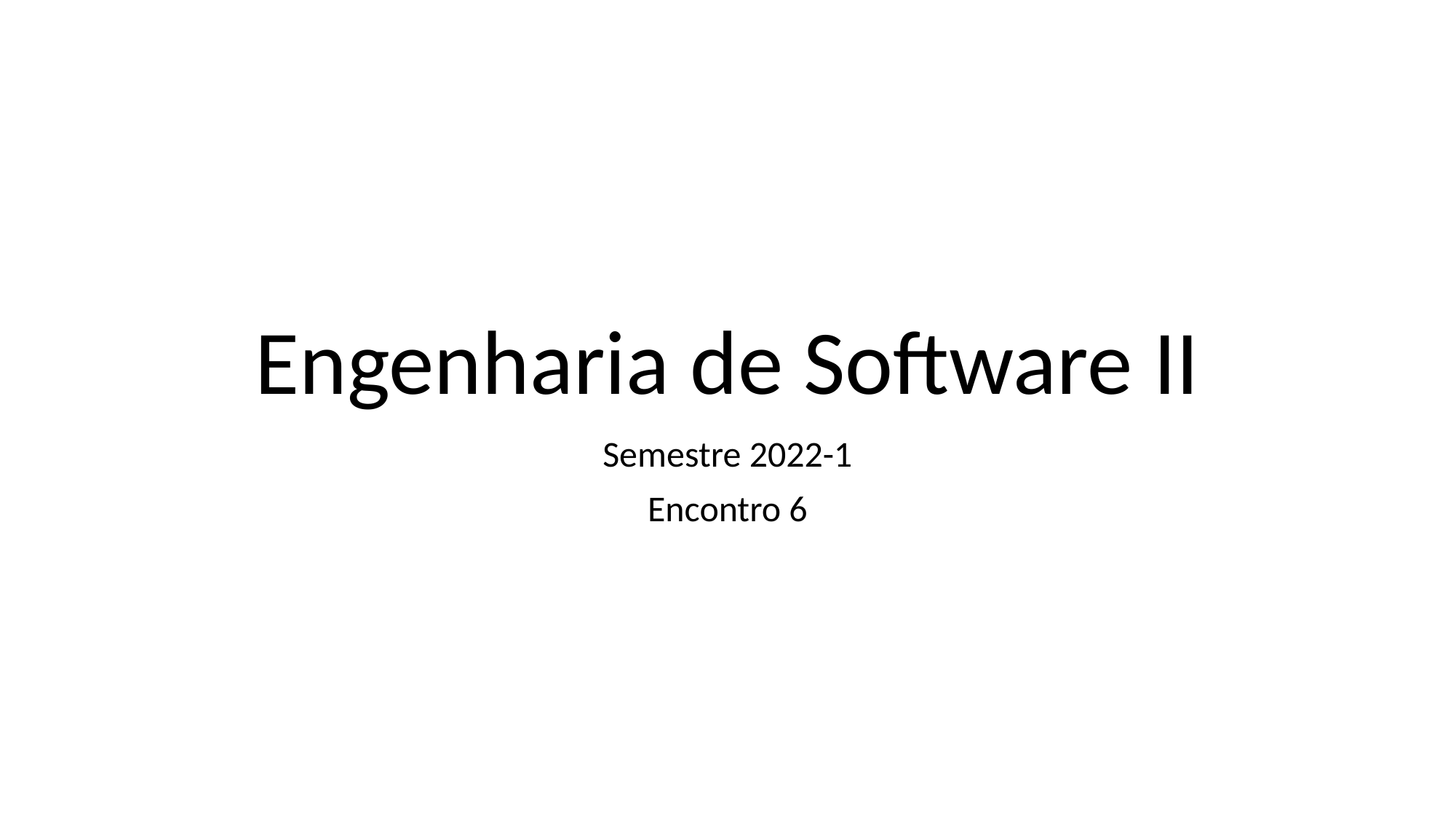

# Engenharia de Software II
Semestre 2022-1
Encontro 6